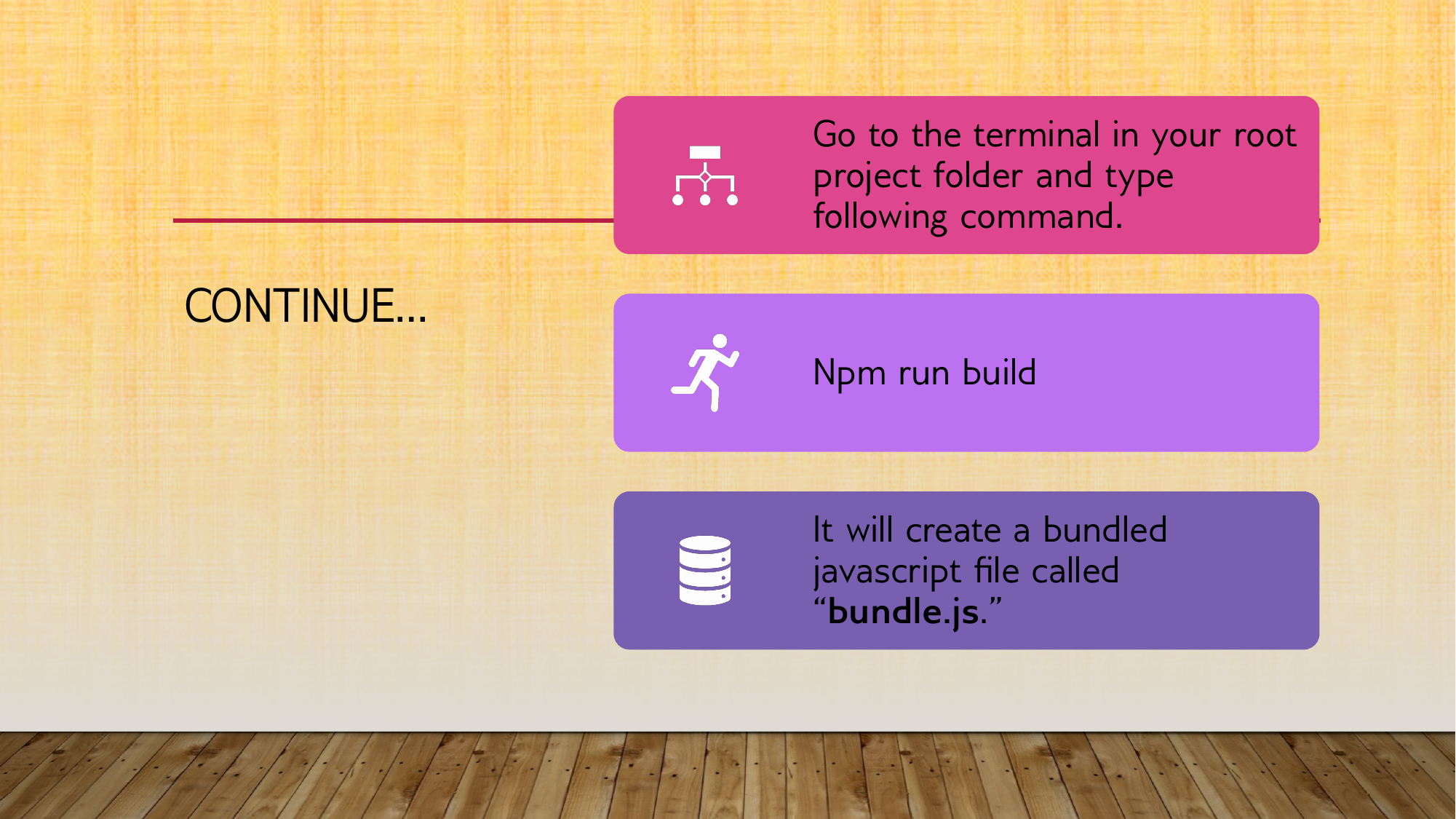

Go to the terminal in your root project folder and type following command.
Npm run build
It will create a bundled javascript file called “bundle.js.”
# Continue…